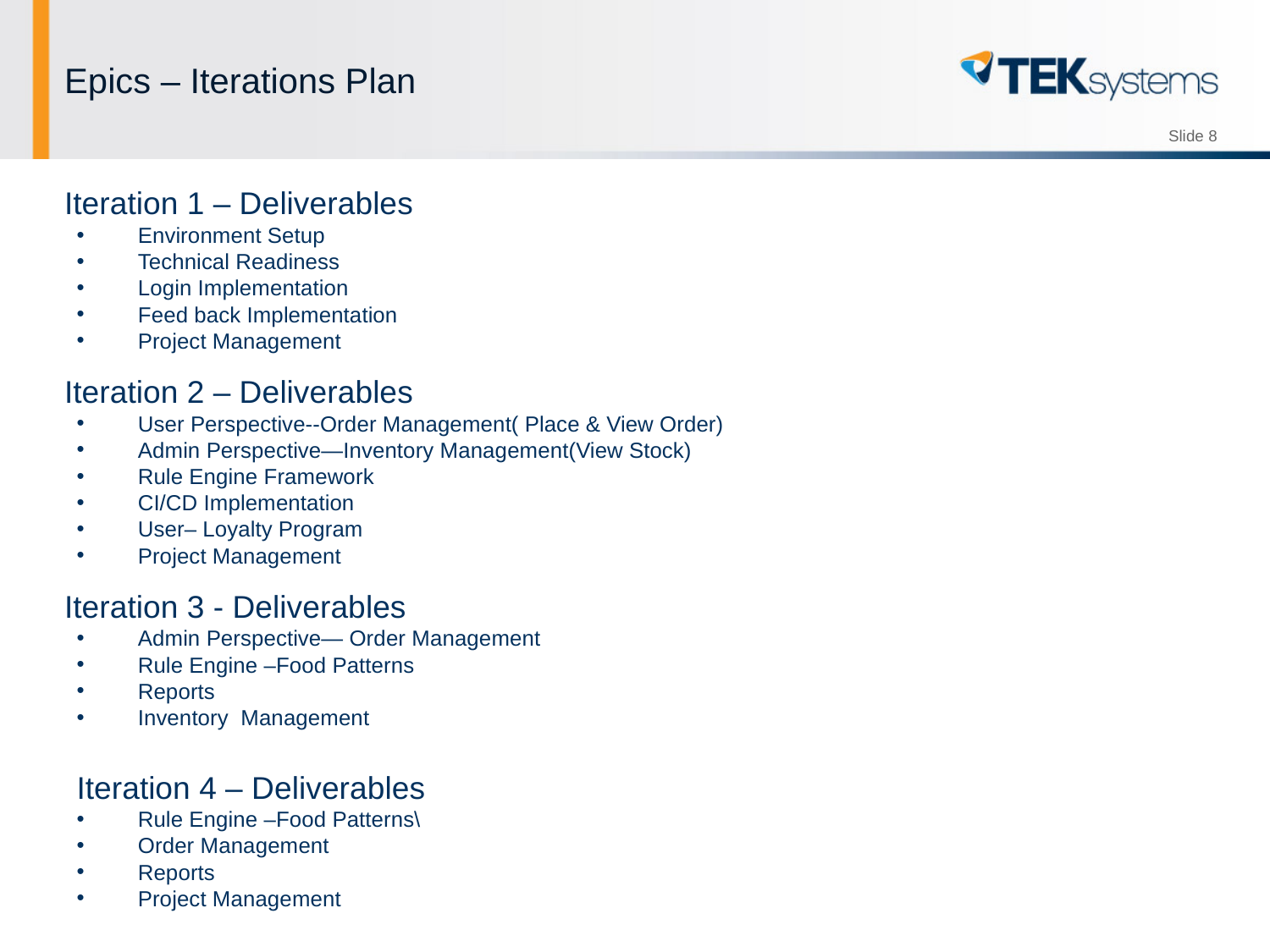

# Epics – Iterations Plan
Iteration 1 – Deliverables
Environment Setup
Technical Readiness
Login Implementation
Feed back Implementation
Project Management
Iteration 2 – Deliverables
User Perspective--Order Management( Place & View Order)
Admin Perspective—Inventory Management(View Stock)
Rule Engine Framework
CI/CD Implementation
User– Loyalty Program
Project Management
Iteration 3 - Deliverables
Admin Perspective— Order Management
Rule Engine –Food Patterns
Reports
Inventory  Management

Iteration 4 – Deliverables
Rule Engine –Food Patterns\
Order Management
Reports
Project Management